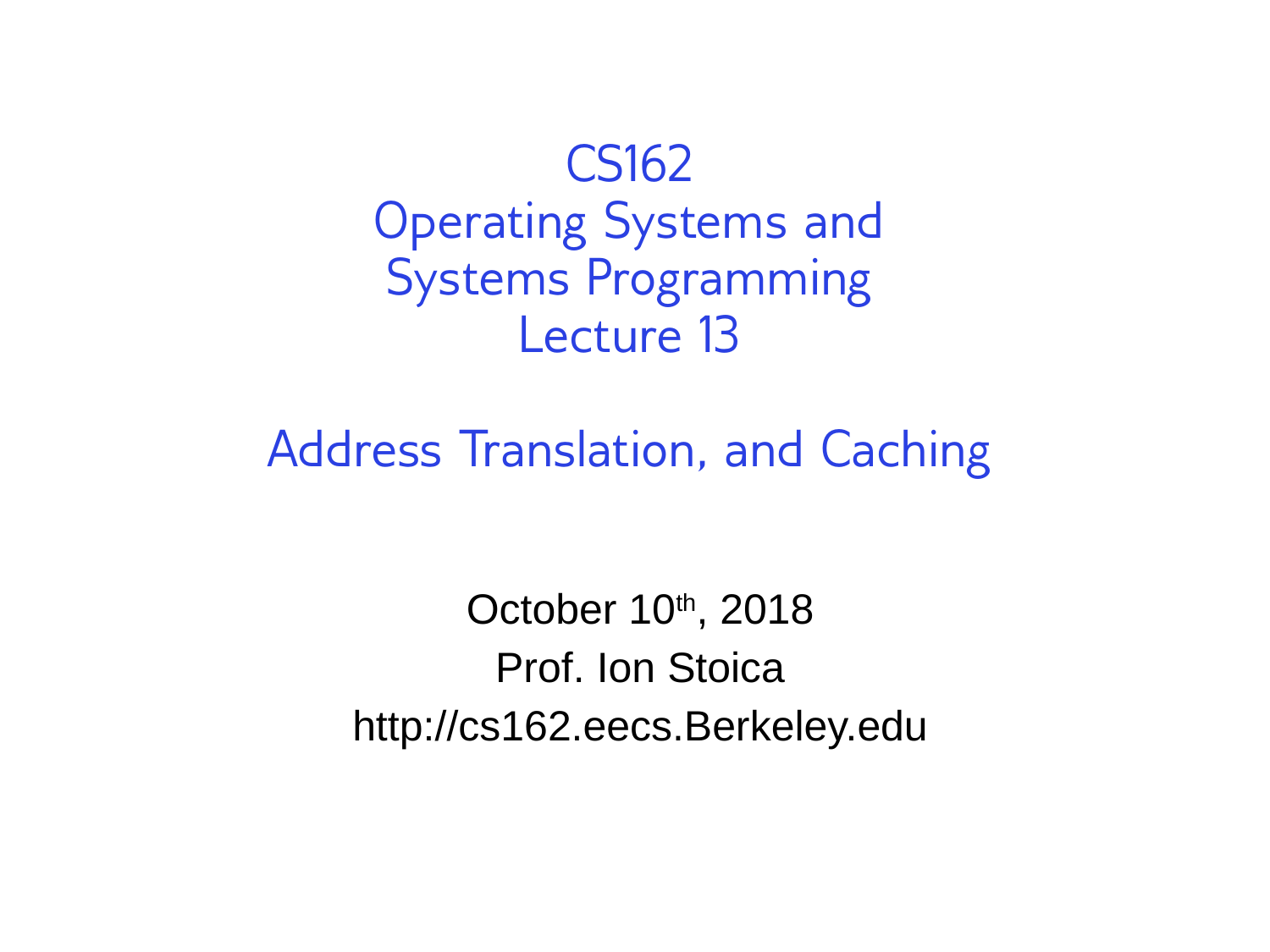

# CS162 Operating Systems and Systems Programming Lecture 13 Address Translation, and Caching
October 10th, 2018
Prof. Ion Stoica
http://cs162.eecs.Berkeley.edu